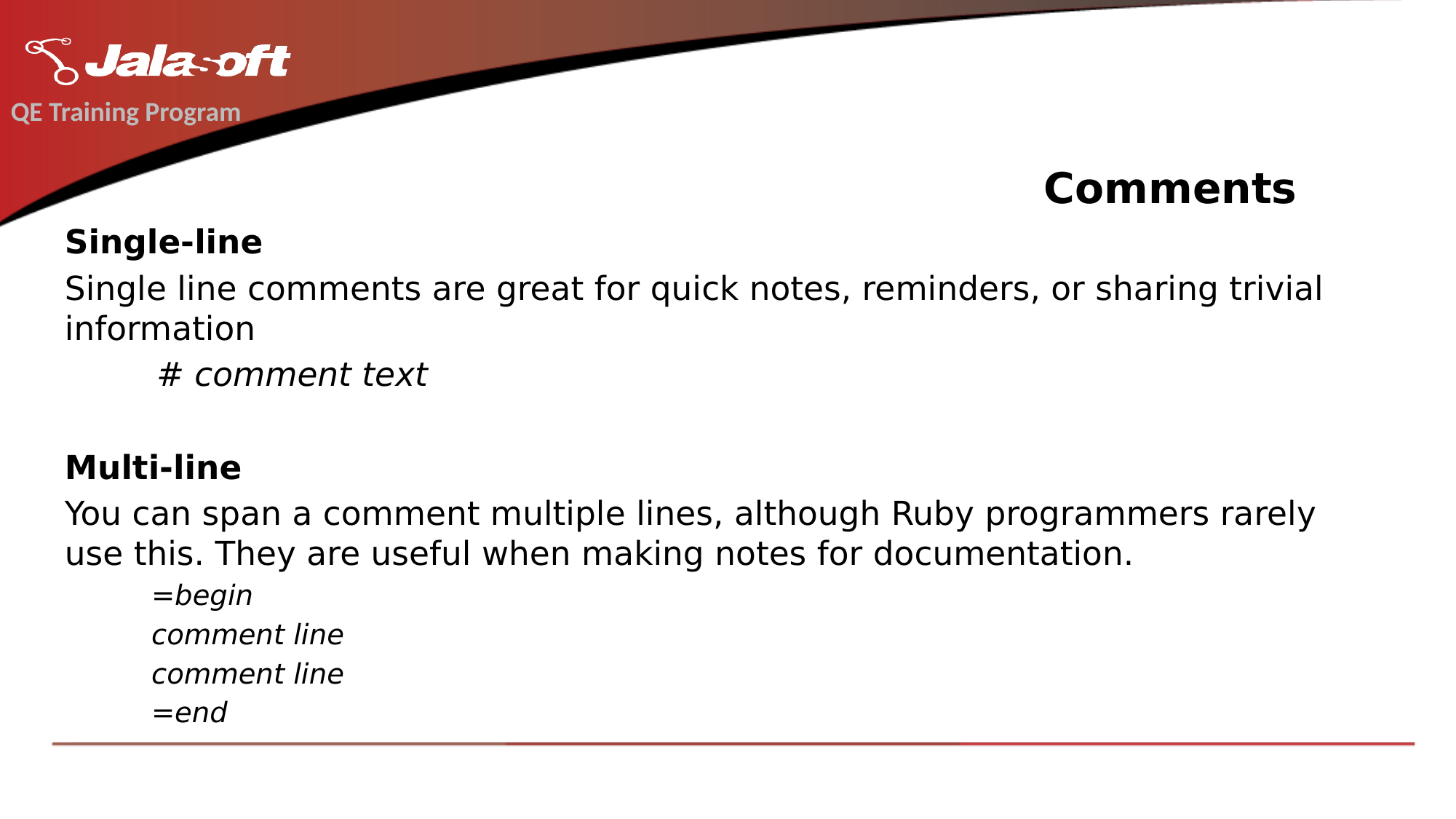

QE Training Program
# Comments
Single-line
Single line comments are great for quick notes, reminders, or sharing trivial information
	# comment text

Multi-line
You can span a comment multiple lines, although Ruby programmers rarely use this. They are useful when making notes for documentation.
=begin
comment line
comment line
=end